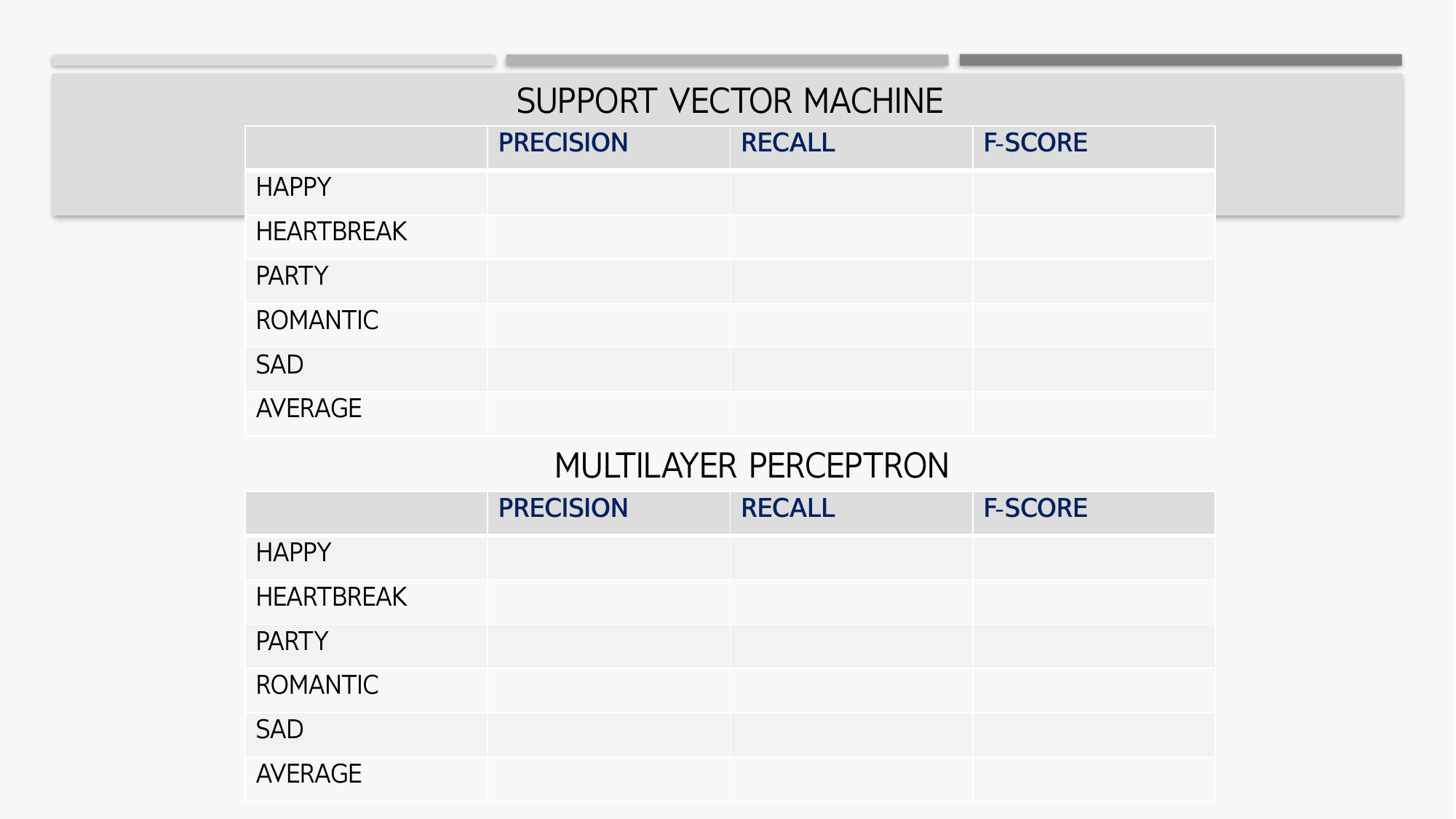

SUPPORT VECTOR MACHINE
|  | PRECISION | RECALL | F-SCORE |
| --- | --- | --- | --- |
| HAPPY |  |  |  |
| HEARTBREAK |  |  |  |
| PARTY |  |  |  |
| ROMANTIC |  |  |  |
| SAD |  |  |  |
| AVERAGE |  |  |  |
MULTILAYER PERCEPTRON
|  | PRECISION | RECALL | F-SCORE |
| --- | --- | --- | --- |
| HAPPY |  |  |  |
| HEARTBREAK |  |  |  |
| PARTY |  |  |  |
| ROMANTIC |  |  |  |
| SAD |  |  |  |
| AVERAGE |  |  |  |